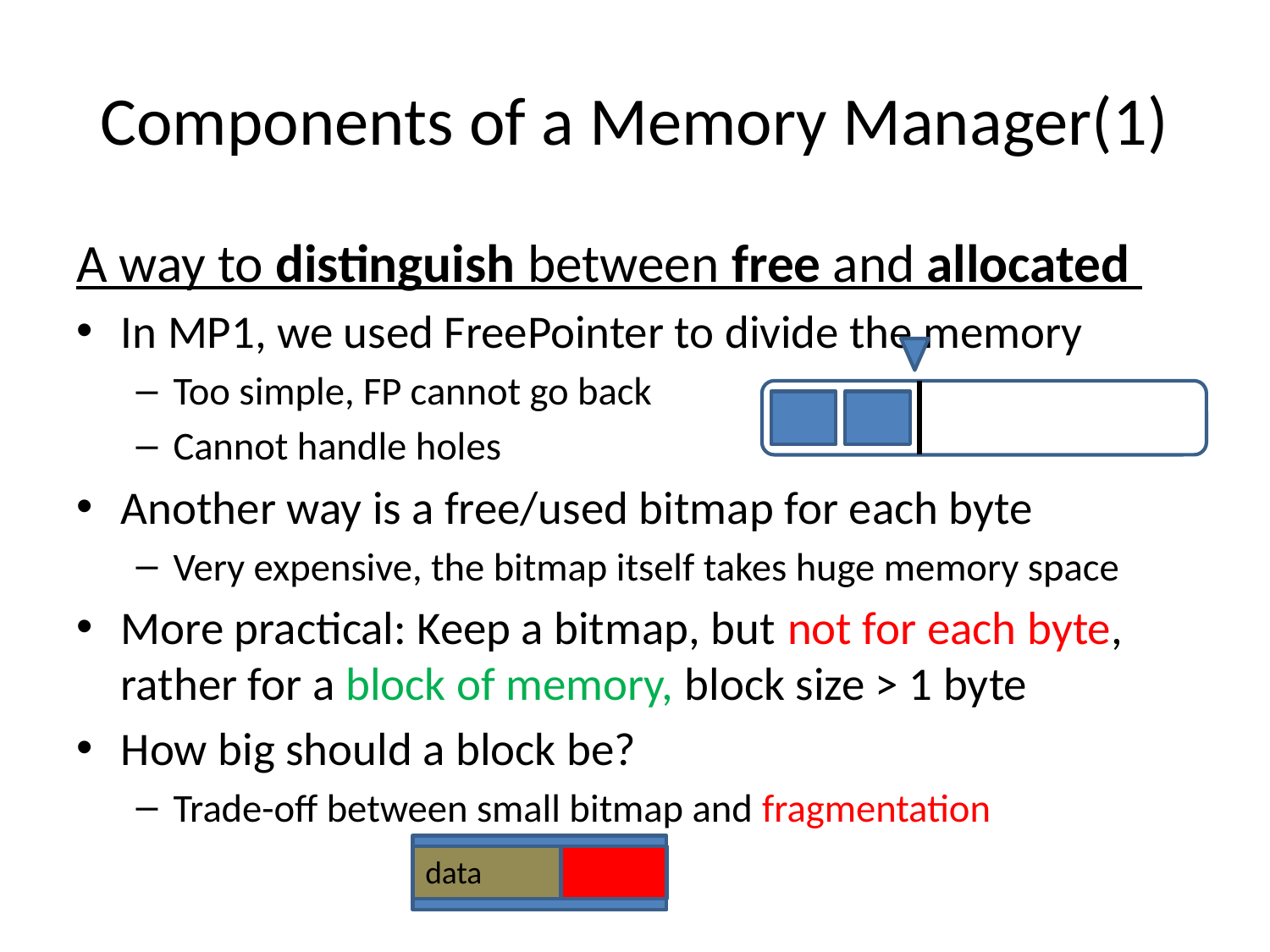

# Components of a Memory Manager(1)
A way to distinguish between free and allocated
In MP1, we used FreePointer to divide the memory
Too simple, FP cannot go back
Cannot handle holes
Another way is a free/used bitmap for each byte
Very expensive, the bitmap itself takes huge memory space
More practical: Keep a bitmap, but not for each byte, rather for a block of memory, block size > 1 byte
How big should a block be?
Trade-off between small bitmap and fragmentation

data